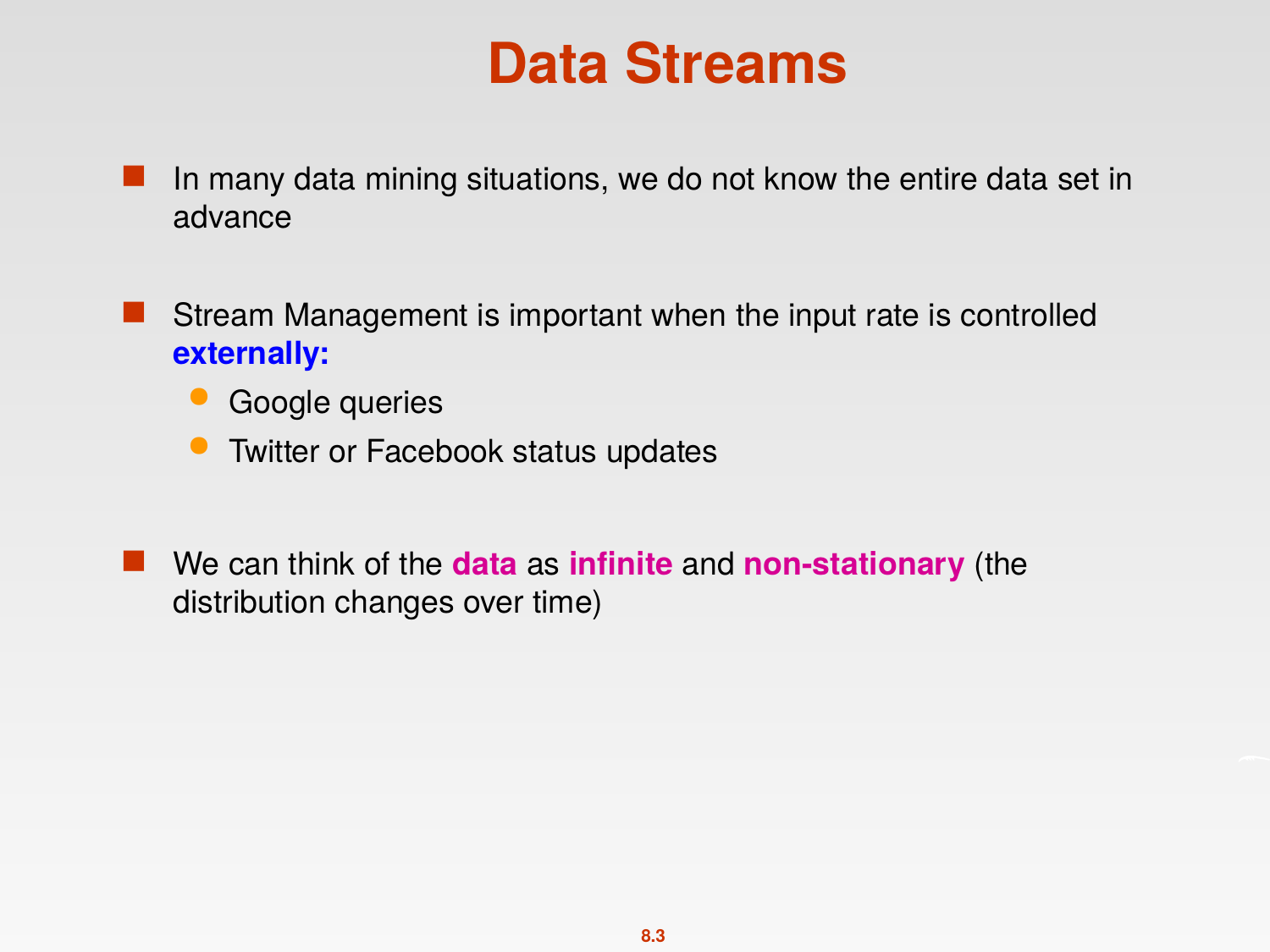

# Data Streams
In many data mining situations, we do not know the entire data set in advance

Stream Management is important when the input rate is controlled externally:
Google queries
Twitter or Facebook status updates

We can think of the data as infinite and non-stationary (the distribution changes over time)